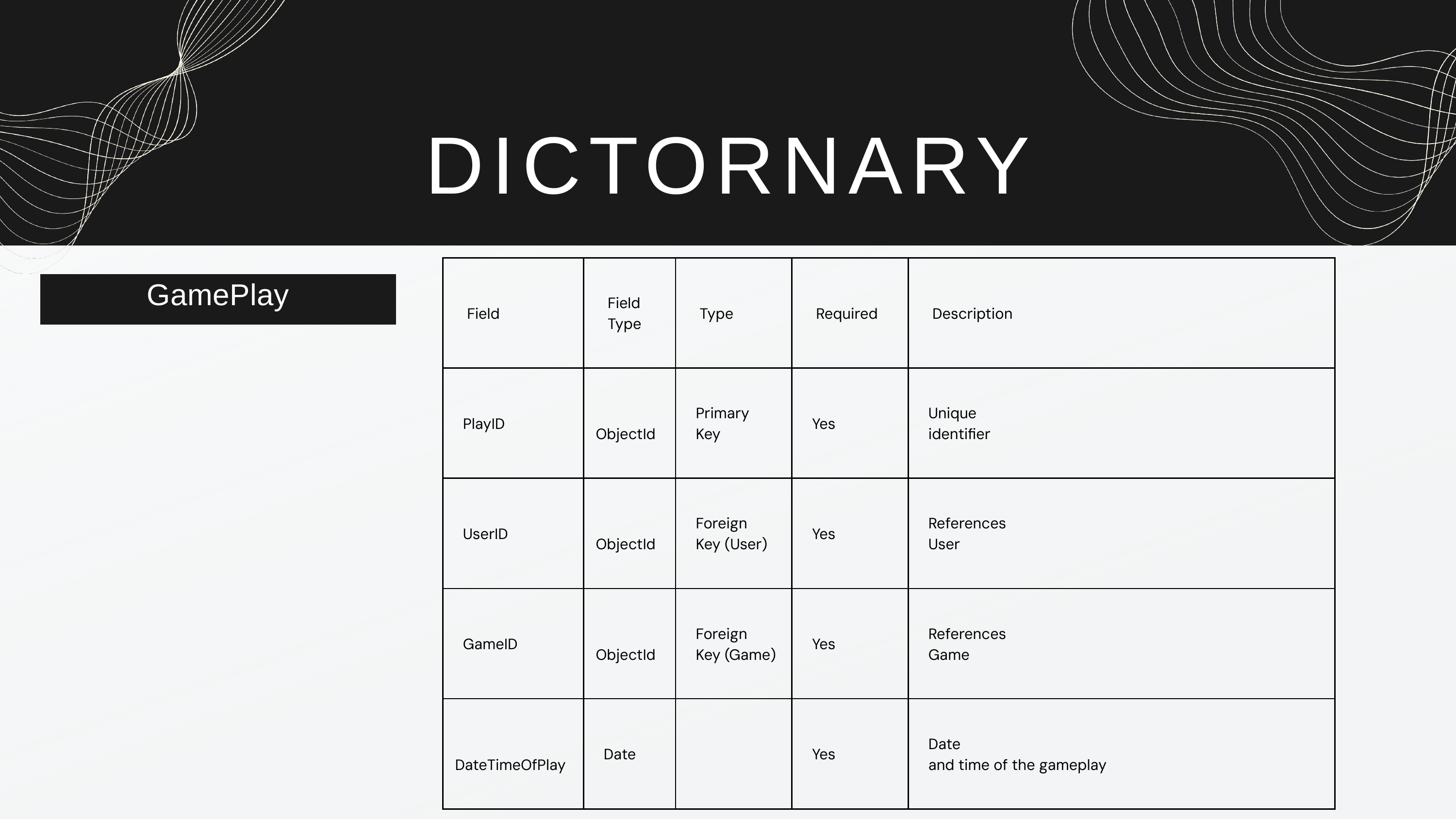

DICTORNARY
| Field | Field Type | Type | Required | Description |
| --- | --- | --- | --- | --- |
| PlayID | ObjectId | Primary Key | Yes | Unique identifier |
| UserID | ObjectId | Foreign Key (User) | Yes | References User |
| GameID | ObjectId | Foreign Key (Game) | Yes | References Game |
| DateTimeOfPlay | Date |  | Yes | Date and time of the gameplay |

GamePlay